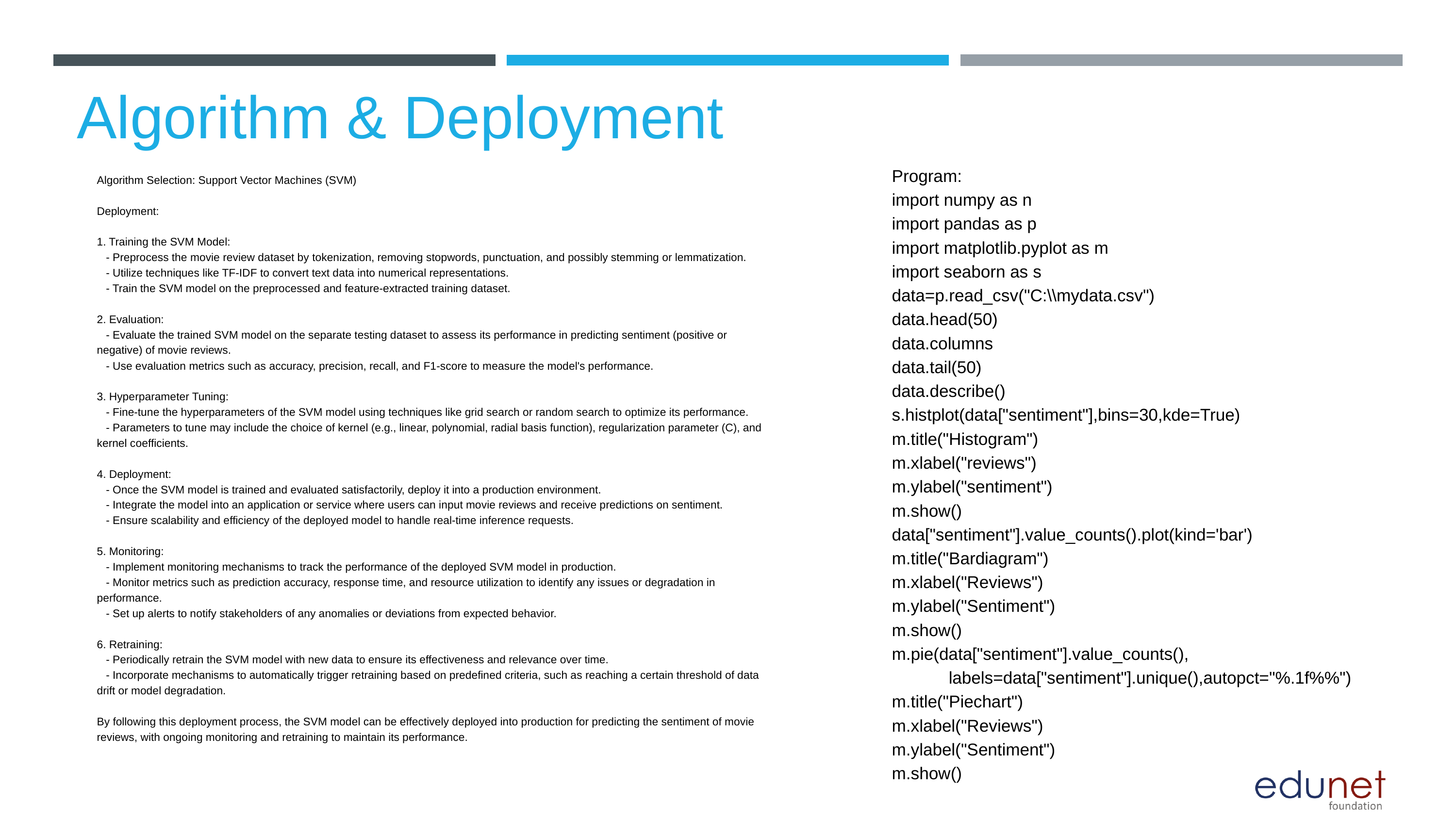

Algorithm & Deployment
Program:
import numpy as n
import pandas as p
import matplotlib.pyplot as m
import seaborn as s
data=p.read_csv("C:\\mydata.csv")
data.head(50)
data.columns
data.tail(50)
data.describe()
s.histplot(data["sentiment"],bins=30,kde=True)
m.title("Histogram")
m.xlabel("reviews")
m.ylabel("sentiment")
m.show()
data["sentiment"].value_counts().plot(kind='bar')
m.title("Bardiagram")
m.xlabel("Reviews")
m.ylabel("Sentiment")
m.show()
m.pie(data["sentiment"].value_counts(),
            labels=data["sentiment"].unique(),autopct="%.1f%%")
m.title("Piechart")
m.xlabel("Reviews")
m.ylabel("Sentiment")
m.show()
Algorithm Selection: Support Vector Machines (SVM)

Deployment:

1. Training the SVM Model:
   - Preprocess the movie review dataset by tokenization, removing stopwords, punctuation, and possibly stemming or lemmatization.
   - Utilize techniques like TF-IDF to convert text data into numerical representations.
   - Train the SVM model on the preprocessed and feature-extracted training dataset.

2. Evaluation:
   - Evaluate the trained SVM model on the separate testing dataset to assess its performance in predicting sentiment (positive or negative) of movie reviews.
   - Use evaluation metrics such as accuracy, precision, recall, and F1-score to measure the model's performance.

3. Hyperparameter Tuning:
   - Fine-tune the hyperparameters of the SVM model using techniques like grid search or random search to optimize its performance.
   - Parameters to tune may include the choice of kernel (e.g., linear, polynomial, radial basis function), regularization parameter (C), and kernel coefficients.

4. Deployment:
   - Once the SVM model is trained and evaluated satisfactorily, deploy it into a production environment.
   - Integrate the model into an application or service where users can input movie reviews and receive predictions on sentiment.
   - Ensure scalability and efficiency of the deployed model to handle real-time inference requests.

5. Monitoring:
   - Implement monitoring mechanisms to track the performance of the deployed SVM model in production.
   - Monitor metrics such as prediction accuracy, response time, and resource utilization to identify any issues or degradation in performance.
   - Set up alerts to notify stakeholders of any anomalies or deviations from expected behavior.

6. Retraining:
   - Periodically retrain the SVM model with new data to ensure its effectiveness and relevance over time.
   - Incorporate mechanisms to automatically trigger retraining based on predefined criteria, such as reaching a certain threshold of data drift or model degradation.

By following this deployment process, the SVM model can be effectively deployed into production for predicting the sentiment of movie reviews, with ongoing monitoring and retraining to maintain its performance.